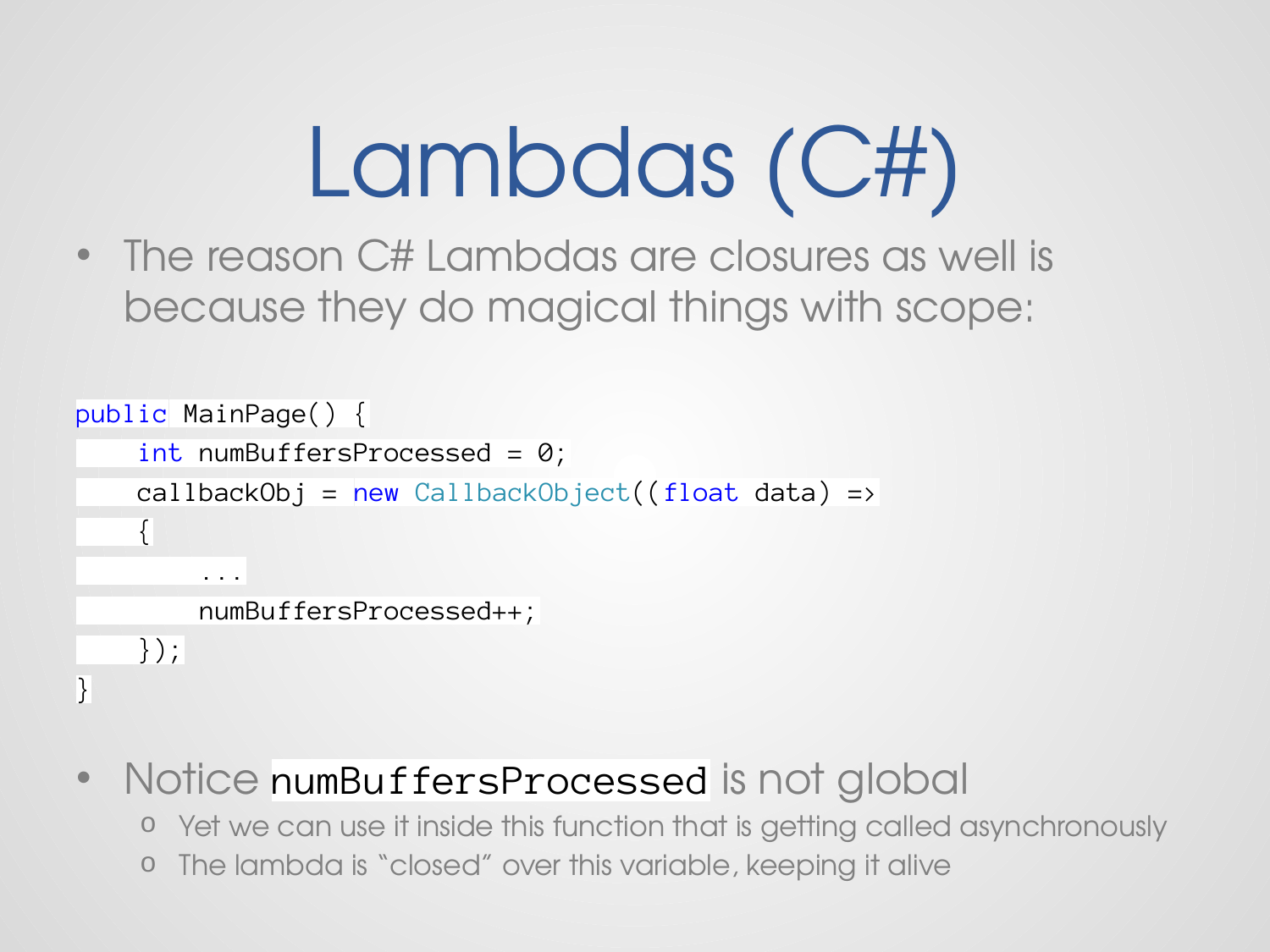

# Lambdas (C#)
The reason C# Lambdas are closures as well is because they do magical things with scope:

public MainPage() {
    int numBuffersProcessed = 0;
    callbackObj = new CallbackObject((float data) =>
    {
        ...
        numBuffersProcessed++;
    });
}

Notice numBuffersProcessed is not global
Yet we can use it inside this function that is getting called asynchronously
The lambda is “closed” over this variable, keeping it alive